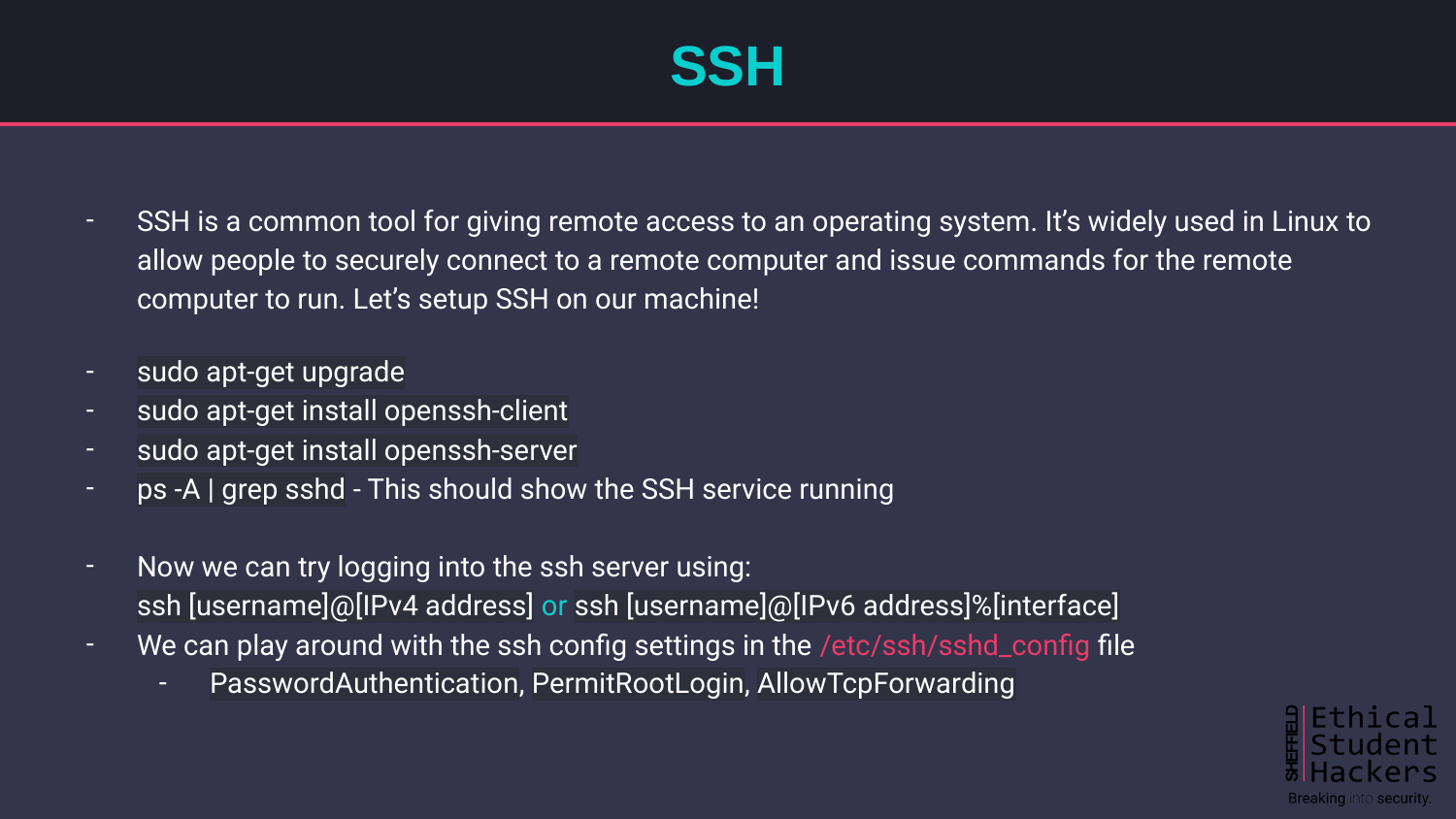

# SSH
SSH is a common tool for giving remote access to an operating system. It’s widely used in Linux to allow people to securely connect to a remote computer and issue commands for the remote computer to run. Let’s setup SSH on our machine!
sudo apt-get upgrade
sudo apt-get install openssh-client
sudo apt-get install openssh-server
ps -A | grep sshd - This should show the SSH service running
Now we can try logging into the ssh server using:
ssh [username]@[IPv4 address] or ssh [username]@[IPv6 address]%[interface]
We can play around with the ssh config settings in the /etc/ssh/sshd_config file
PasswordAuthentication, PermitRootLogin, AllowTcpForwarding